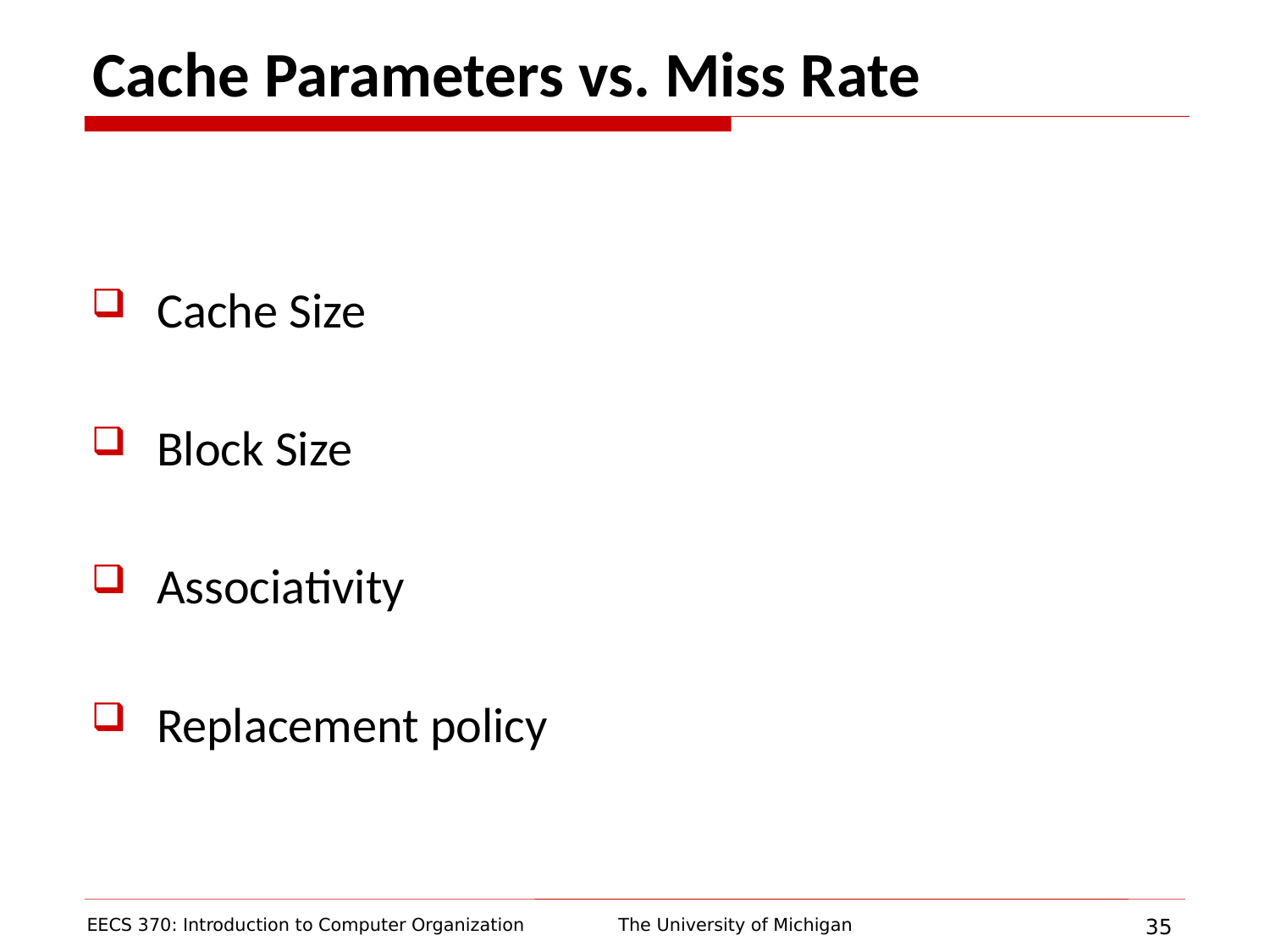

# Cache Parameters vs. Miss Rate
Cache Size

Block Size

Associativity

Replacement policy
EECS 370: Introduction to Computer Organization

35